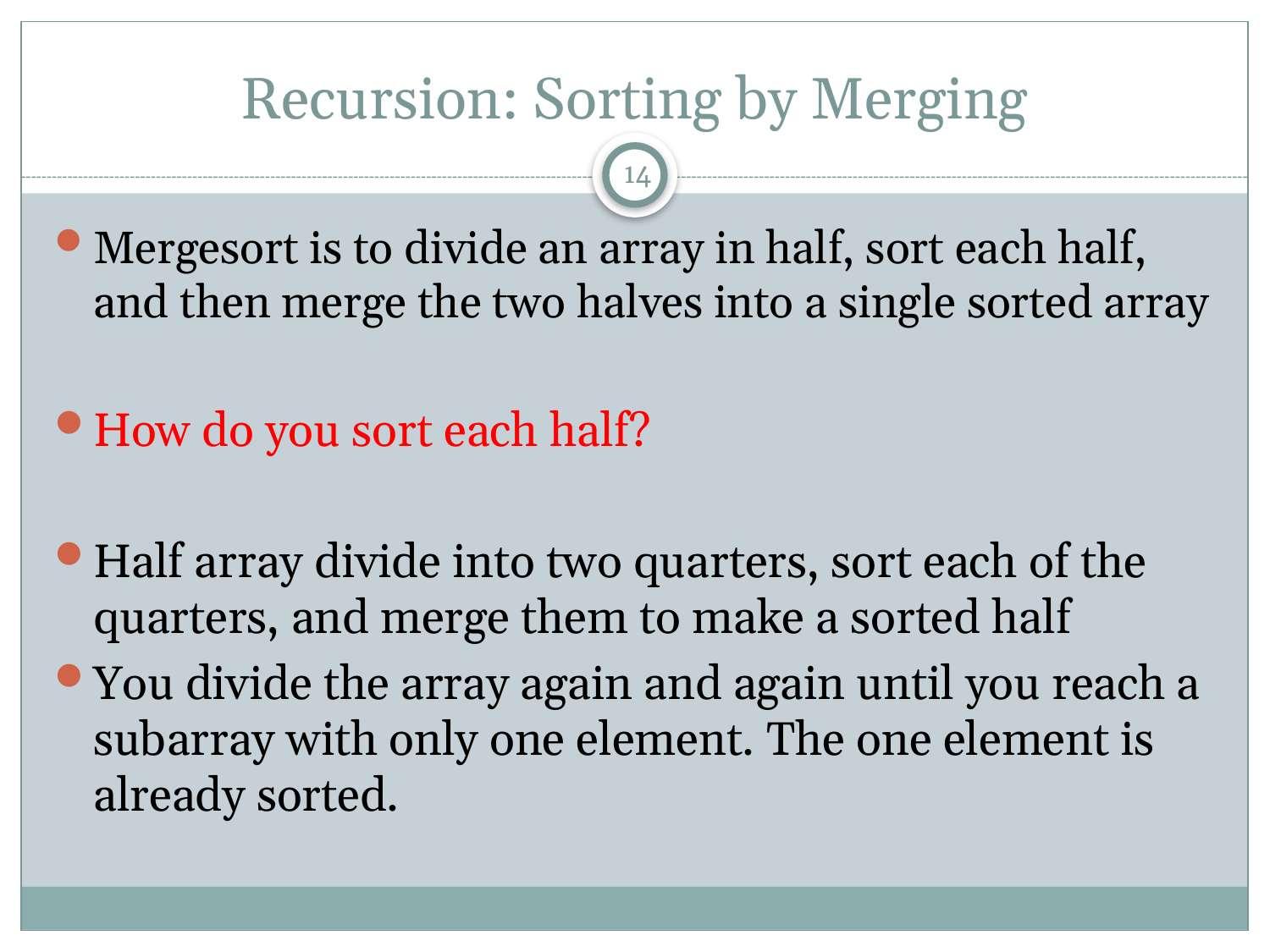

# Recursion: Sorting by Merging
14
Mergesort is to divide an array in half, sort each half, and then merge the two halves into a single sorted array

How do you sort each half?

Half array divide into two quarters, sort each of the quarters, and merge them to make a sorted half
You divide the array again and again until you reach a subarray with only one element. The one element is already sorted.